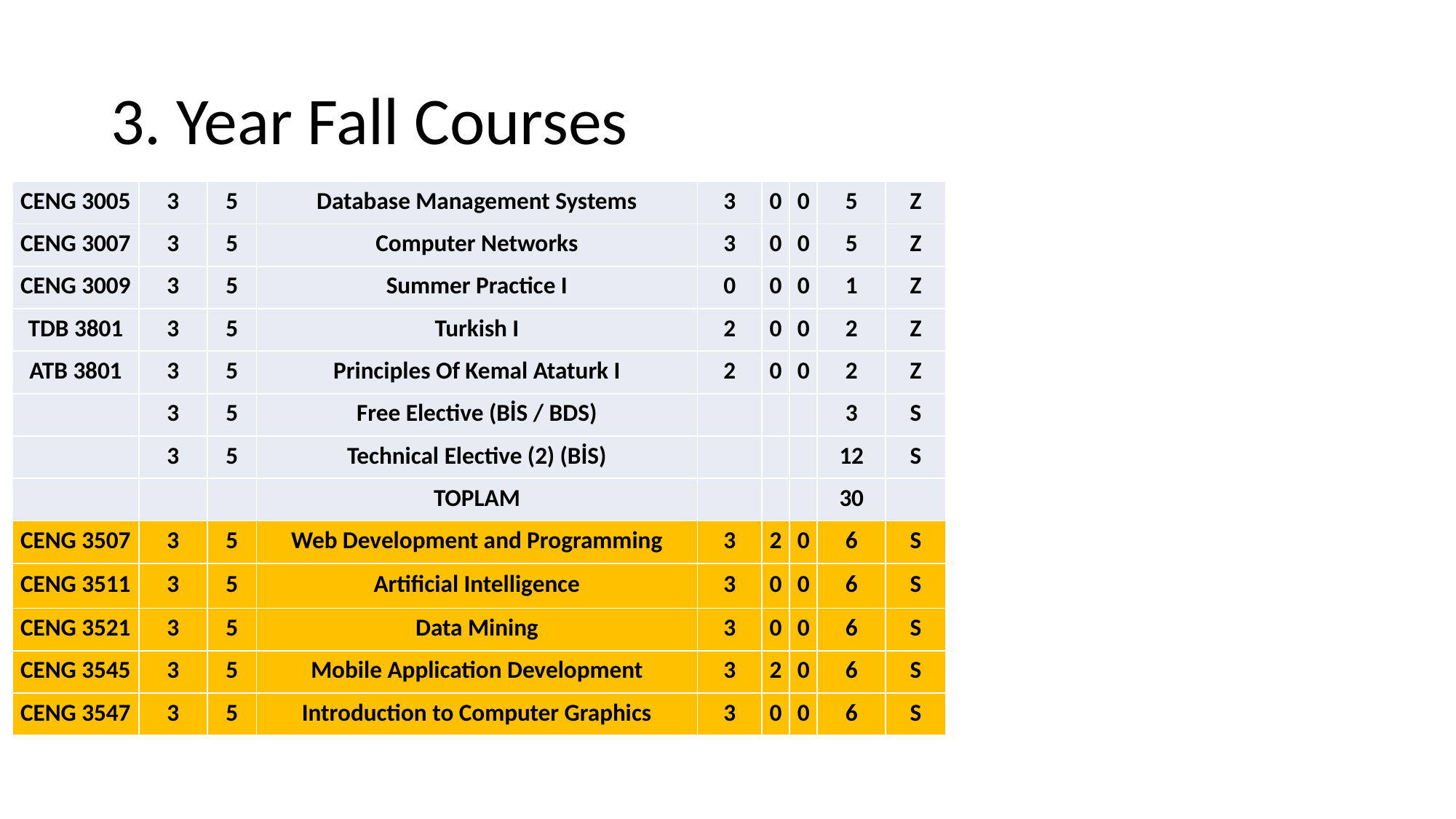

# 3. Year Fall Courses
| CENG 3005 | 3 | 5 | Database Management Systems | 3 | 0 | 0 | 5 | Z |
| --- | --- | --- | --- | --- | --- | --- | --- | --- |
| CENG 3007 | 3 | 5 | Computer Networks | 3 | 0 | 0 | 5 | Z |
| CENG 3009 | 3 | 5 | Summer Practice I | 0 | 0 | 0 | 1 | Z |
| TDB 3801 | 3 | 5 | Turkish I | 2 | 0 | 0 | 2 | Z |
| ATB 3801 | 3 | 5 | Principles Of Kemal Ataturk I | 2 | 0 | 0 | 2 | Z |
|  | 3 | 5 | Free Elective (BİS / BDS) |  |  |  | 3 | S |
|  | 3 | 5 | Technical Elective (2) (BİS) |  |  |  | 12 | S |
|  |  |  | TOPLAM |  |  |  | 30 |  |
| CENG 3507 | 3 | 5 | Web Development and Programming | 3 | 2 | 0 | 6 | S |
| CENG 3511 | 3 | 5 | Artificial Intelligence | 3 | 0 | 0 | 6 | S |
| CENG 3521 | 3 | 5 | Data Mining | 3 | 0 | 0 | 6 | S |
| CENG 3545 | 3 | 5 | Mobile Application Development | 3 | 2 | 0 | 6 | S |
| CENG 3547 | 3 | 5 | Introduction to Computer Graphics | 3 | 0 | 0 | 6 | S |